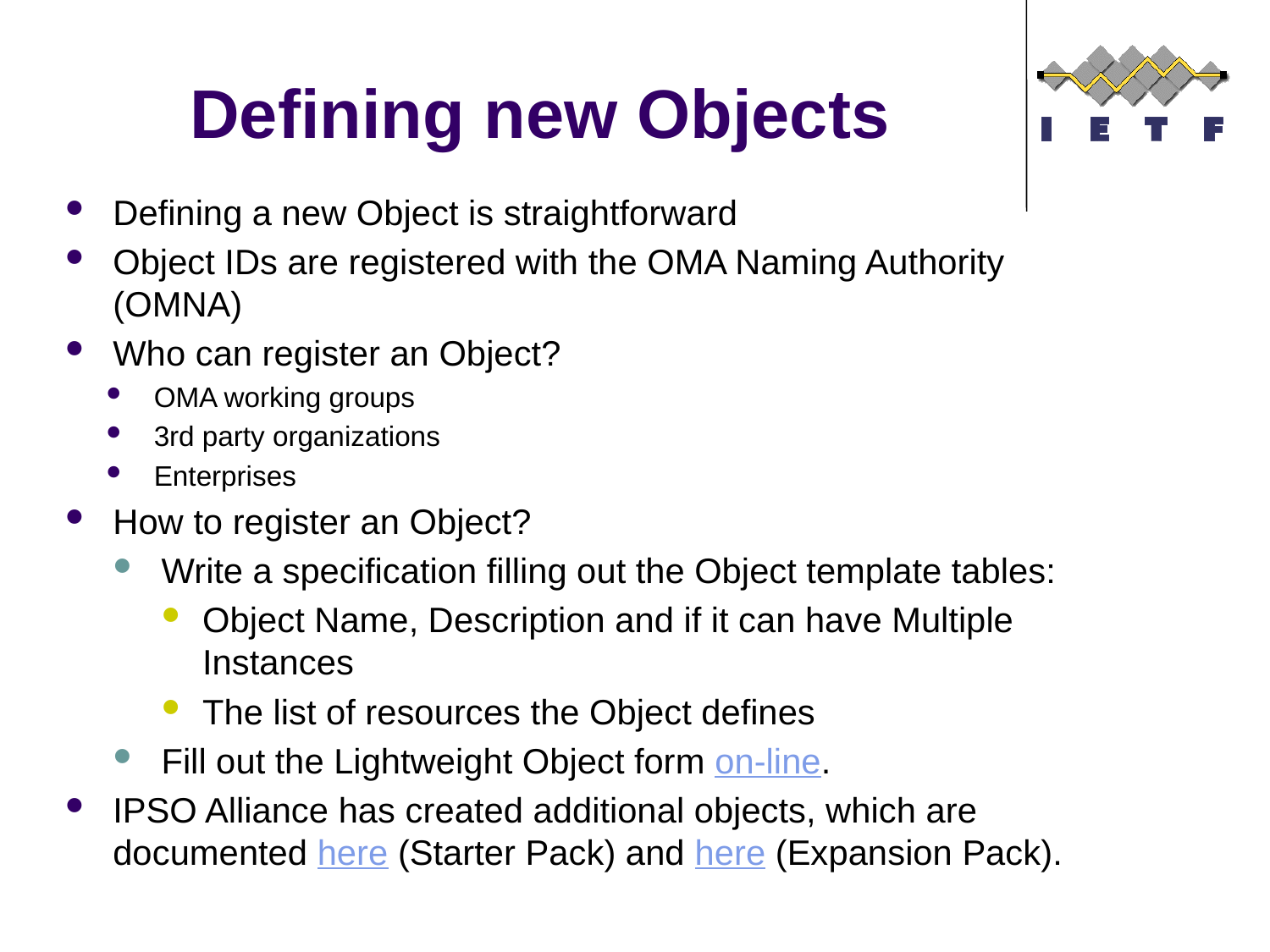

# Defining new Objects
Defining a new Object is straightforward
Object IDs are registered with the OMA Naming Authority (OMNA)
Who can register an Object?
OMA working groups
3rd party organizations
Enterprises
How to register an Object?
Write a specification filling out the Object template tables:
Object Name, Description and if it can have Multiple Instances
The list of resources the Object defines
Fill out the Lightweight Object form on-line.
IPSO Alliance has created additional objects, which are documented here (Starter Pack) and here (Expansion Pack).
©Sensinode 2013